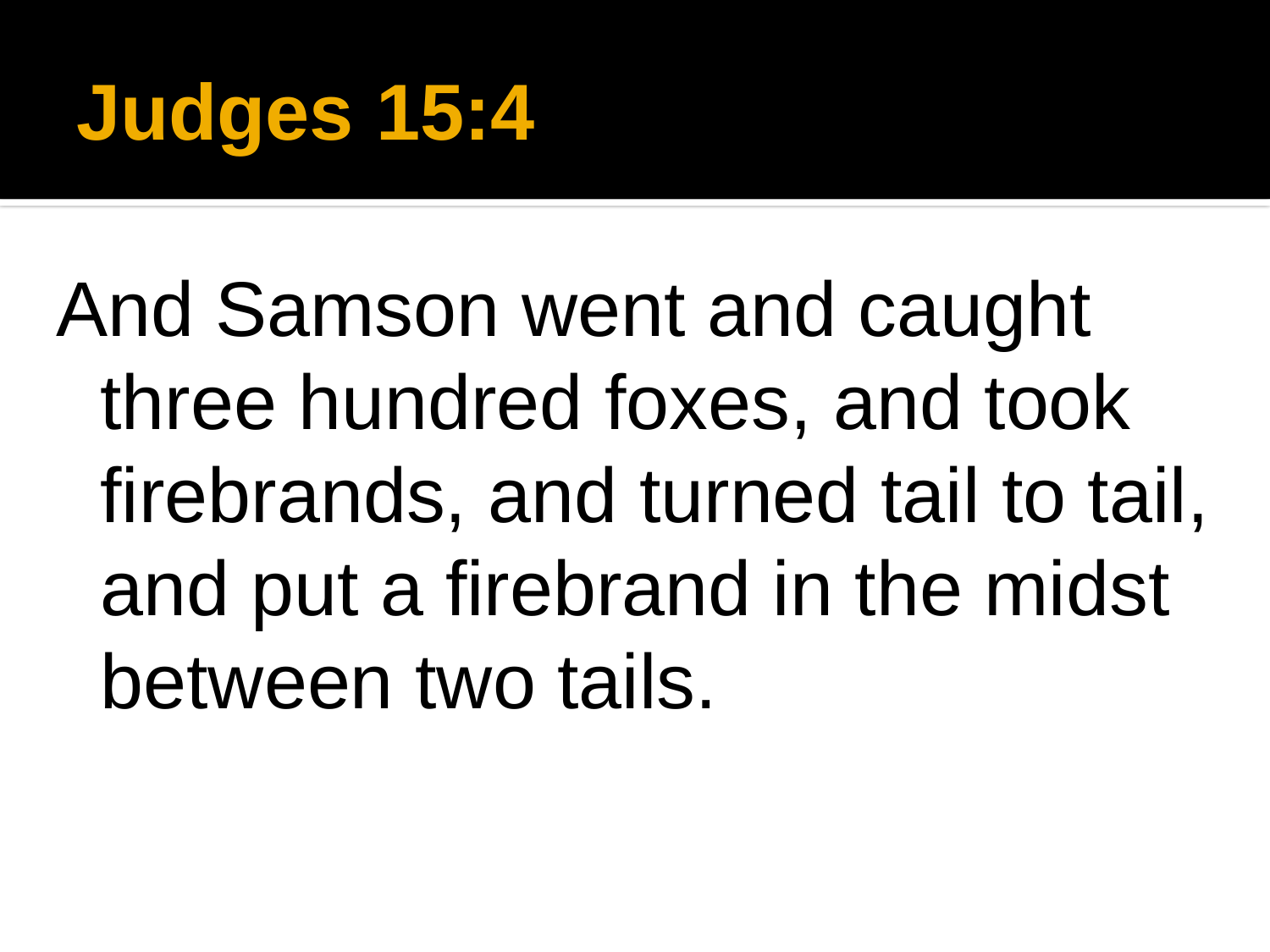

# Judges 15:4
And Samson went and caught three hundred foxes, and took firebrands, and turned tail to tail, and put a firebrand in the midst between two tails.